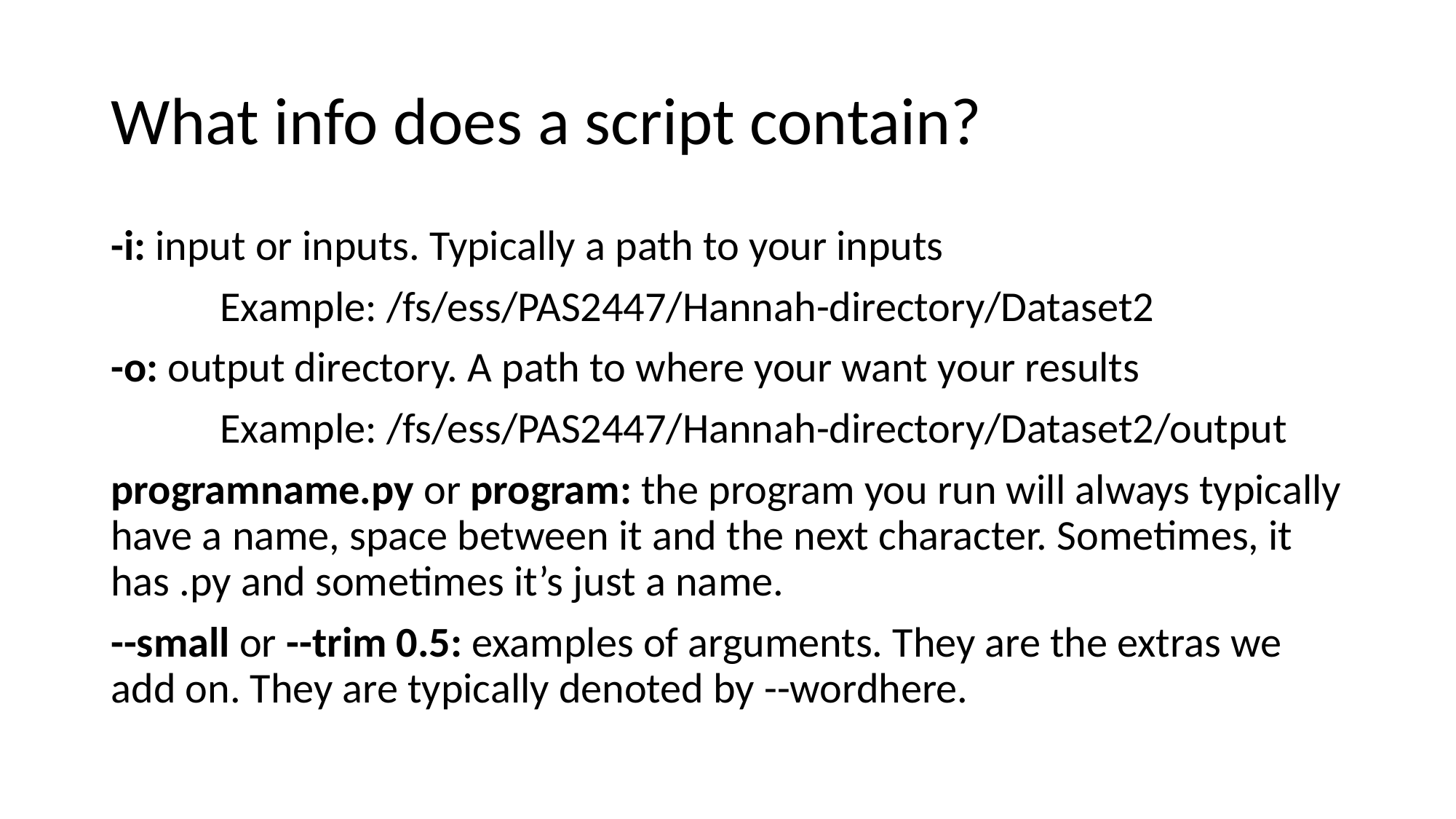

# What info does a script contain?
-i: input or inputs. Typically a path to your inputs
	Example: /fs/ess/PAS2447/Hannah-directory/Dataset2
-o: output directory. A path to where your want your results
	Example: /fs/ess/PAS2447/Hannah-directory/Dataset2/output
programname.py or program: the program you run will always typically have a name, space between it and the next character. Sometimes, it has .py and sometimes it’s just a name.
--small or --trim 0.5: examples of arguments. They are the extras we add on. They are typically denoted by --wordhere.